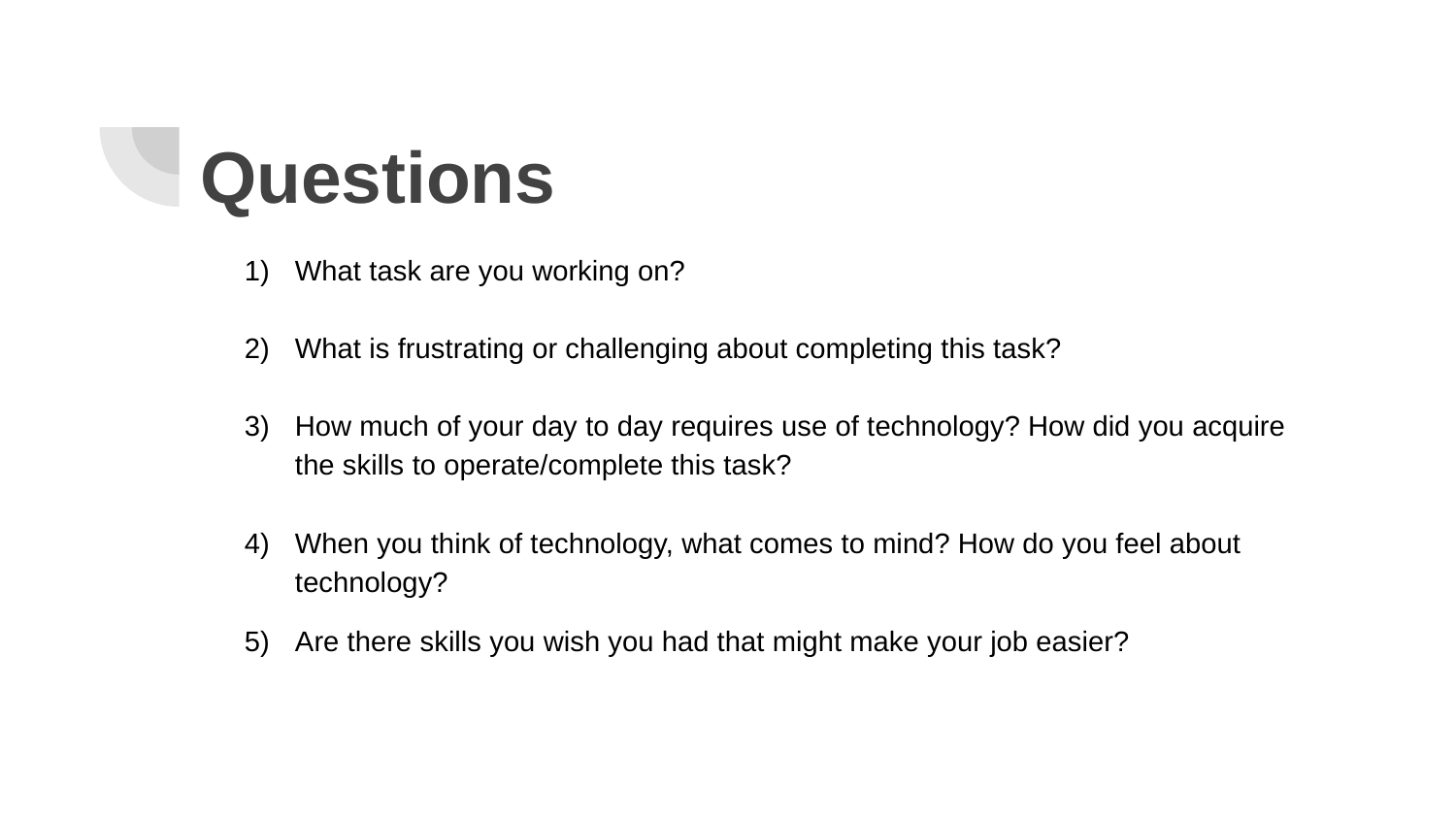

# Questions

What task are you working on?

What is frustrating or challenging about completing this task?

How much of your day to day requires use of technology? How did you acquire the skills to operate/complete this task?

When you think of technology, what comes to mind? How do you feel about technology?
Are there skills you wish you had that might make your job easier?